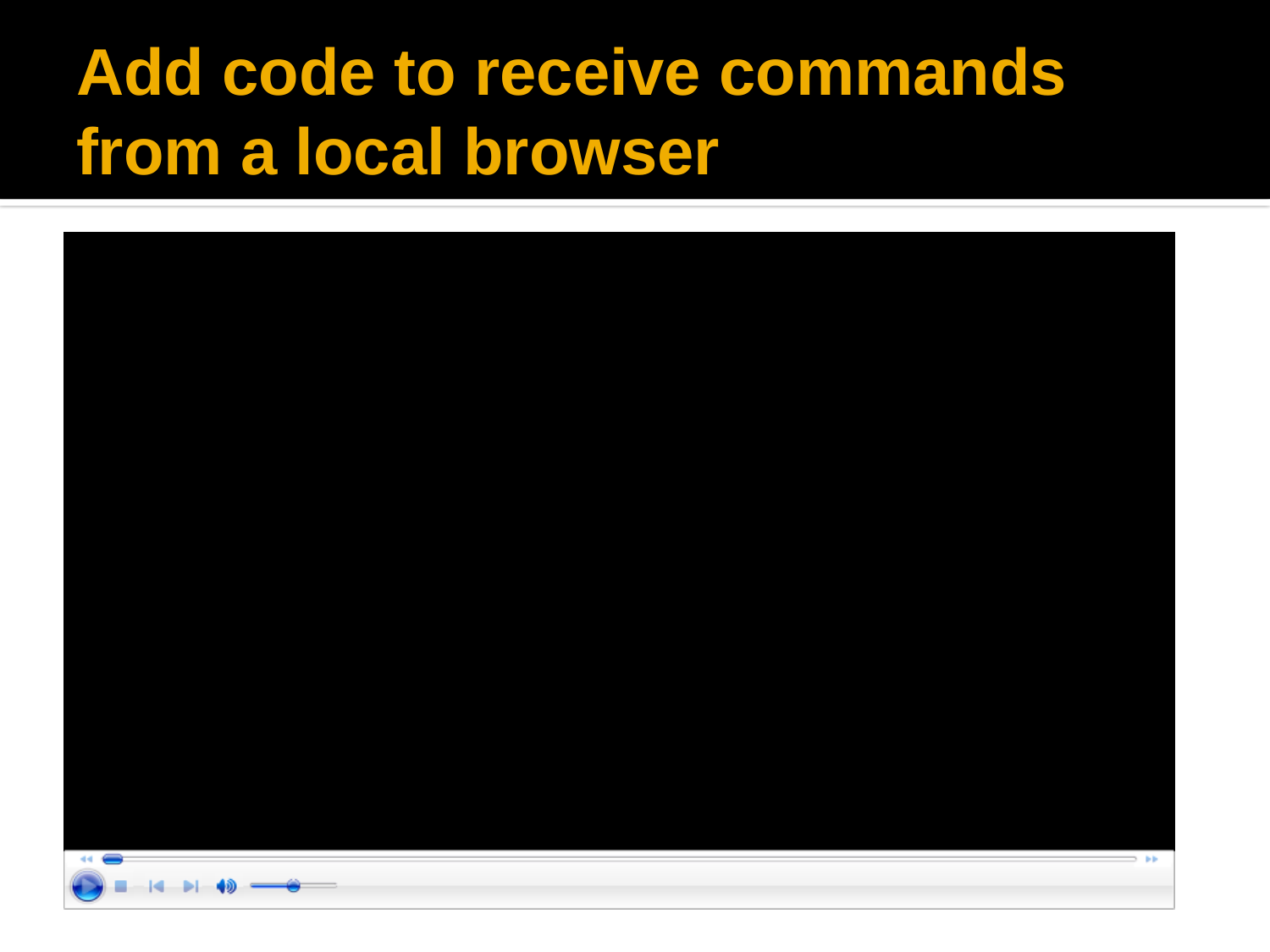

# Add code to receive commands from a local browser